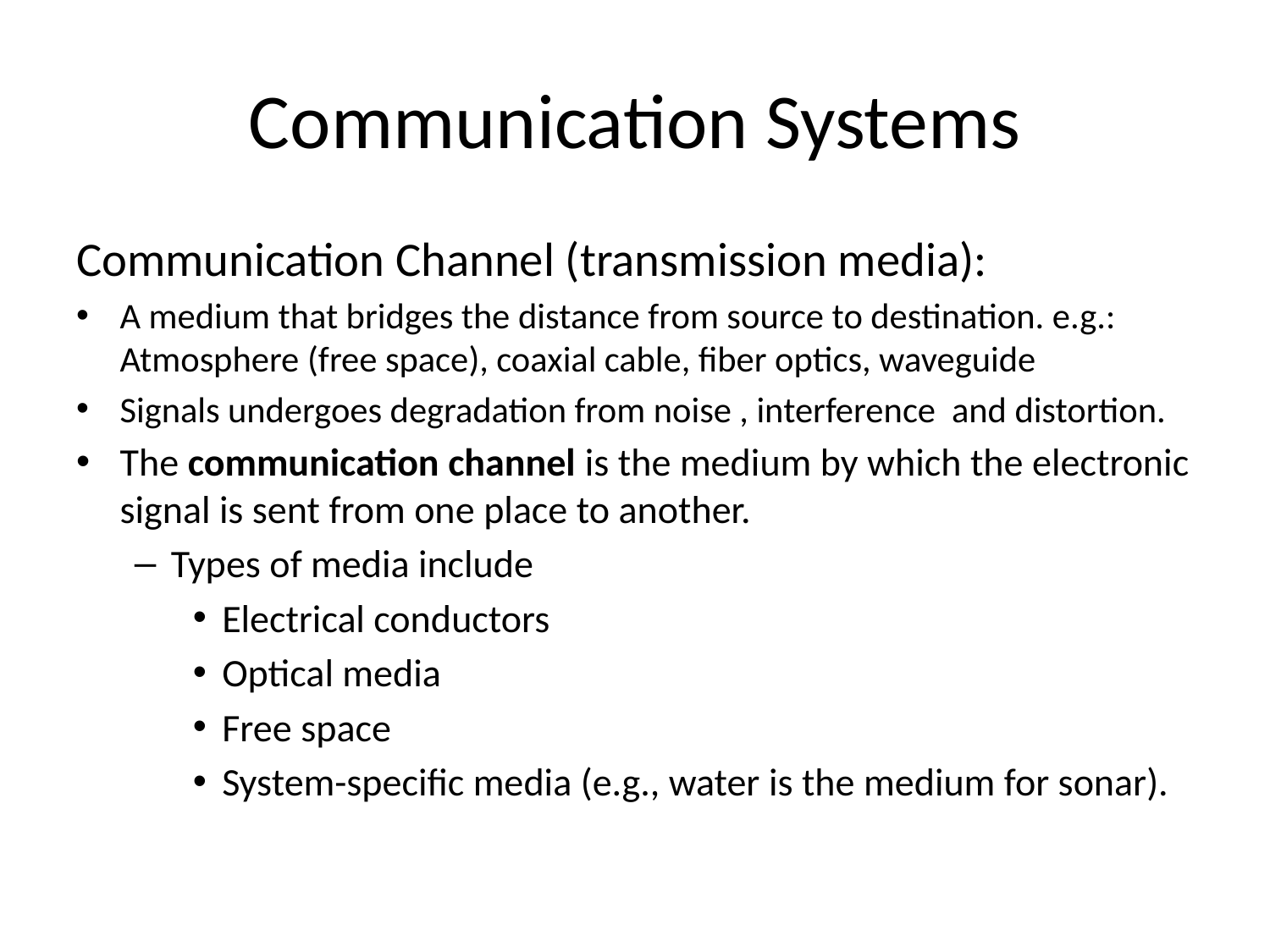

# Communication Systems
Communication Channel (transmission media):
A medium that bridges the distance from source to destination. e.g.: Atmosphere (free space), coaxial cable, fiber optics, waveguide
Signals undergoes degradation from noise , interference  and distortion.
The communication channel is the medium by which the electronic signal is sent from one place to another.
Types of media include
Electrical conductors
Optical media
Free space
System-specific media (e.g., water is the medium for sonar).